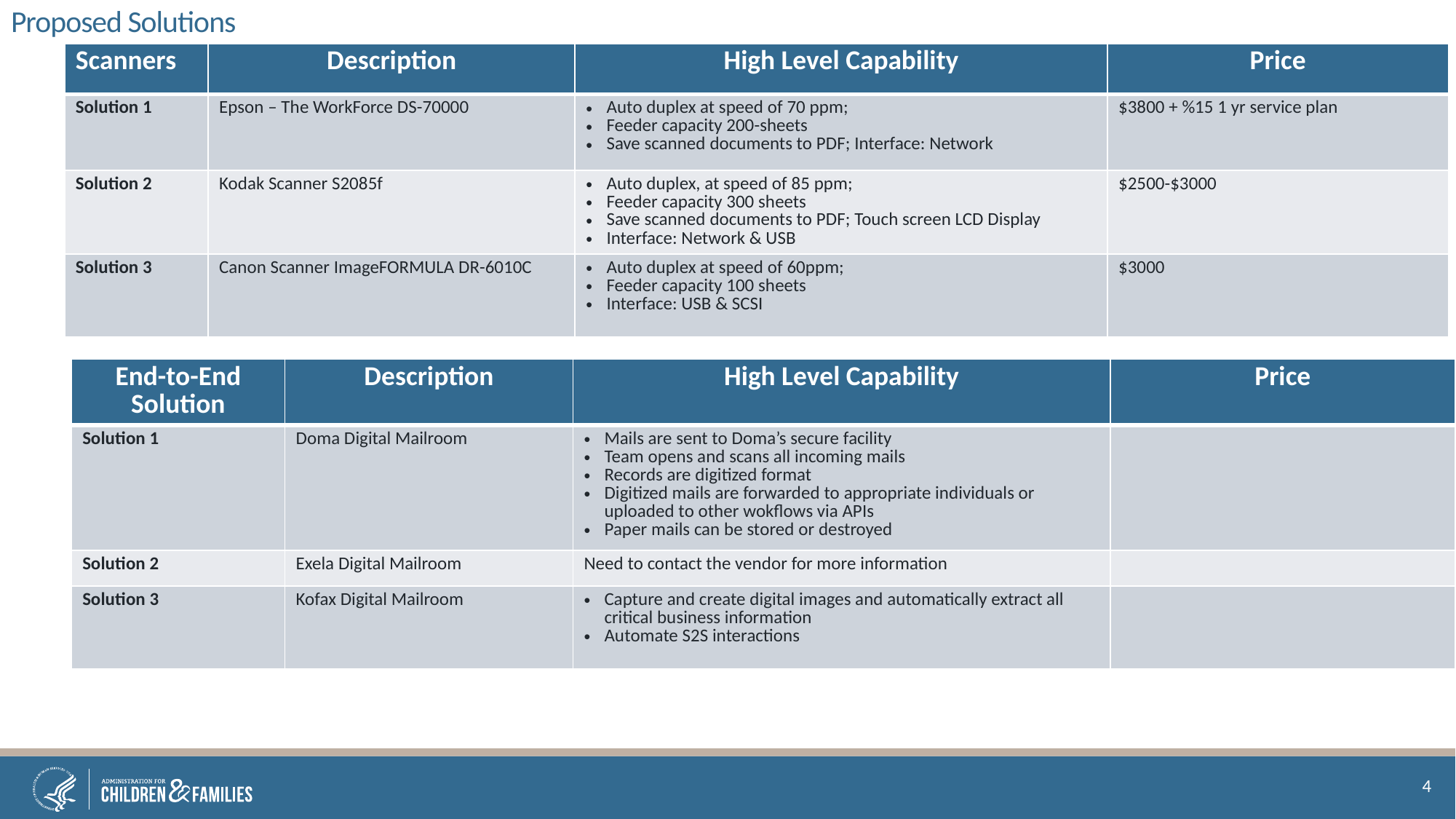

# Proposed Solutions
| Scanners | Description | High Level Capability | Price |
| --- | --- | --- | --- |
| Solution 1 | Epson – The WorkForce DS-70000 | Auto duplex at speed of 70 ppm; Feeder capacity 200-sheets Save scanned documents to PDF; Interface: Network | $3800 + %15 1 yr service plan |
| Solution 2 | Kodak Scanner S2085f | Auto duplex, at speed of 85 ppm; Feeder capacity 300 sheets Save scanned documents to PDF; Touch screen LCD Display Interface: Network & USB | $2500-$3000 |
| Solution 3 | Canon Scanner ImageFORMULA DR-6010C | Auto duplex at speed of 60ppm; Feeder capacity 100 sheets Interface: USB & SCSI | $3000 |
| End-to-End Solution | Description | High Level Capability | Price |
| --- | --- | --- | --- |
| Solution 1 | Doma Digital Mailroom | Mails are sent to Doma’s secure facility Team opens and scans all incoming mails Records are digitized format Digitized mails are forwarded to appropriate individuals or uploaded to other wokflows via APIs Paper mails can be stored or destroyed |  |
| Solution 2 | Exela Digital Mailroom | Need to contact the vendor for more information |  |
| Solution 3 | Kofax Digital Mailroom | Capture and create digital images and automatically extract all critical business information Automate S2S interactions |  |
4
4